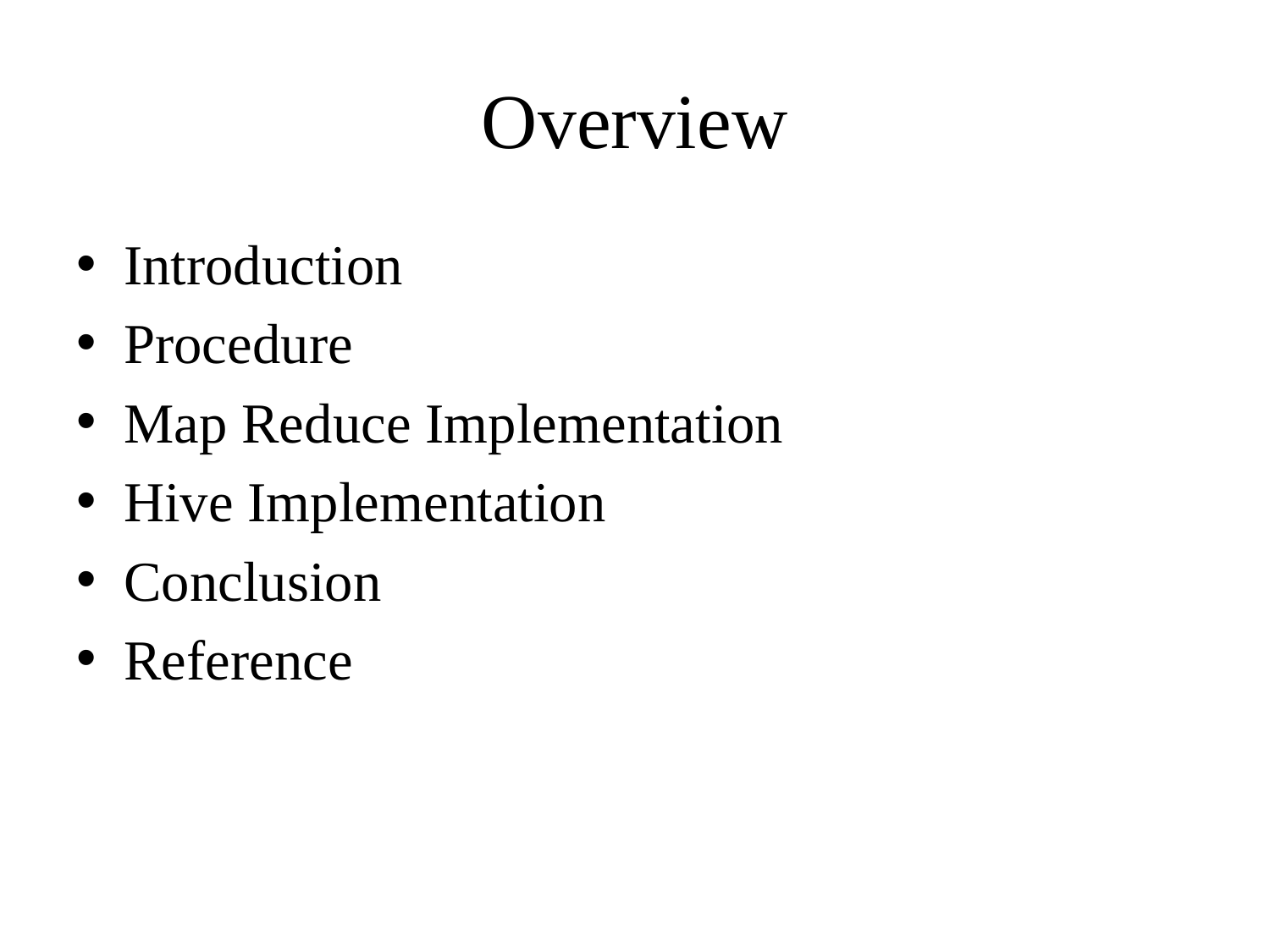

# Overview
Introduction
Procedure
Map Reduce Implementation
Hive Implementation
Conclusion
Reference